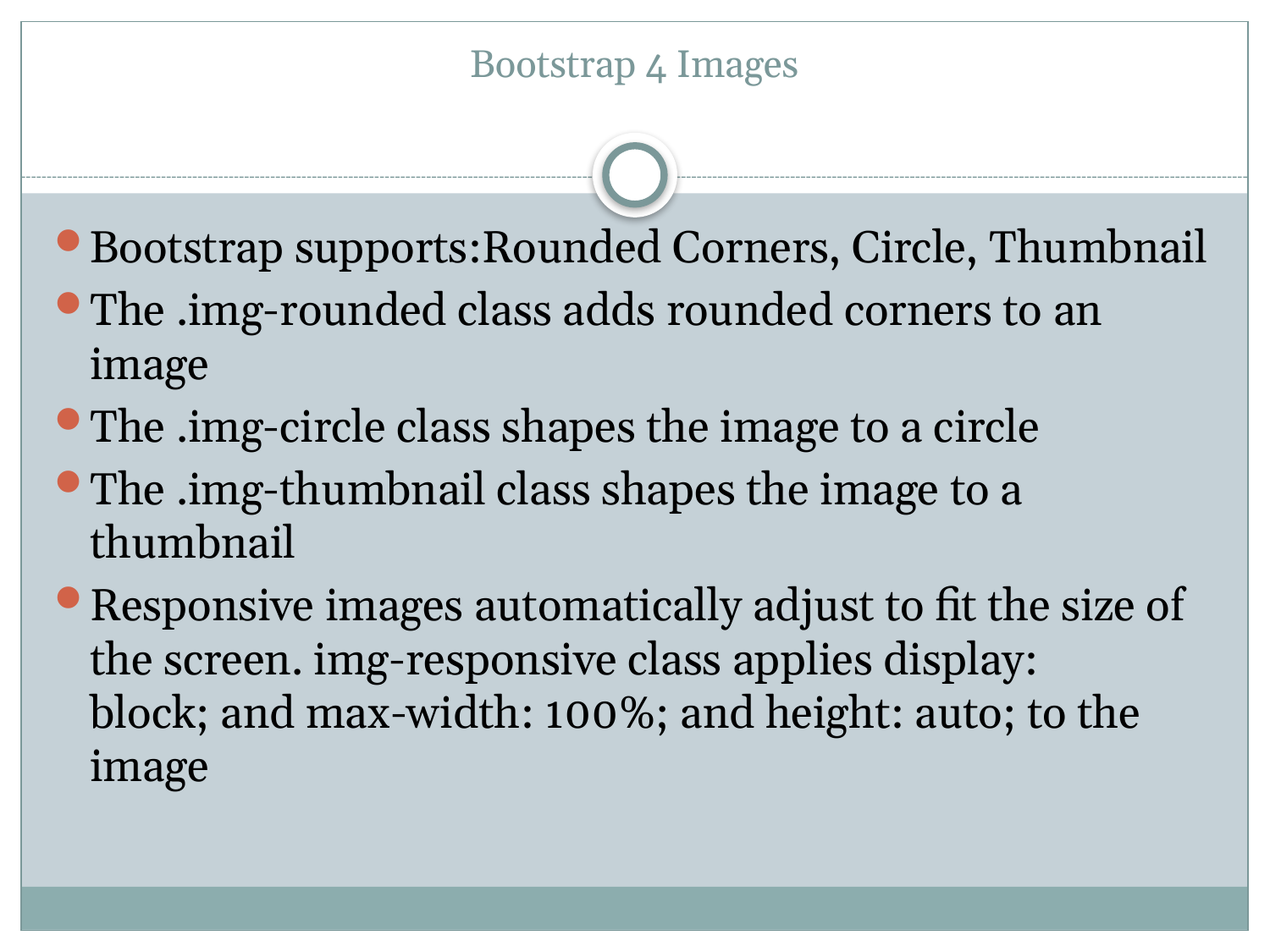

# Bootstrap 4 Images
Bootstrap supports:Rounded Corners, Circle, Thumbnail
The .img-rounded class adds rounded corners to an image
The .img-circle class shapes the image to a circle
The .img-thumbnail class shapes the image to a thumbnail
Responsive images automatically adjust to fit the size of the screen. img-responsive class applies display: block; and max-width: 100%; and height: auto; to the image